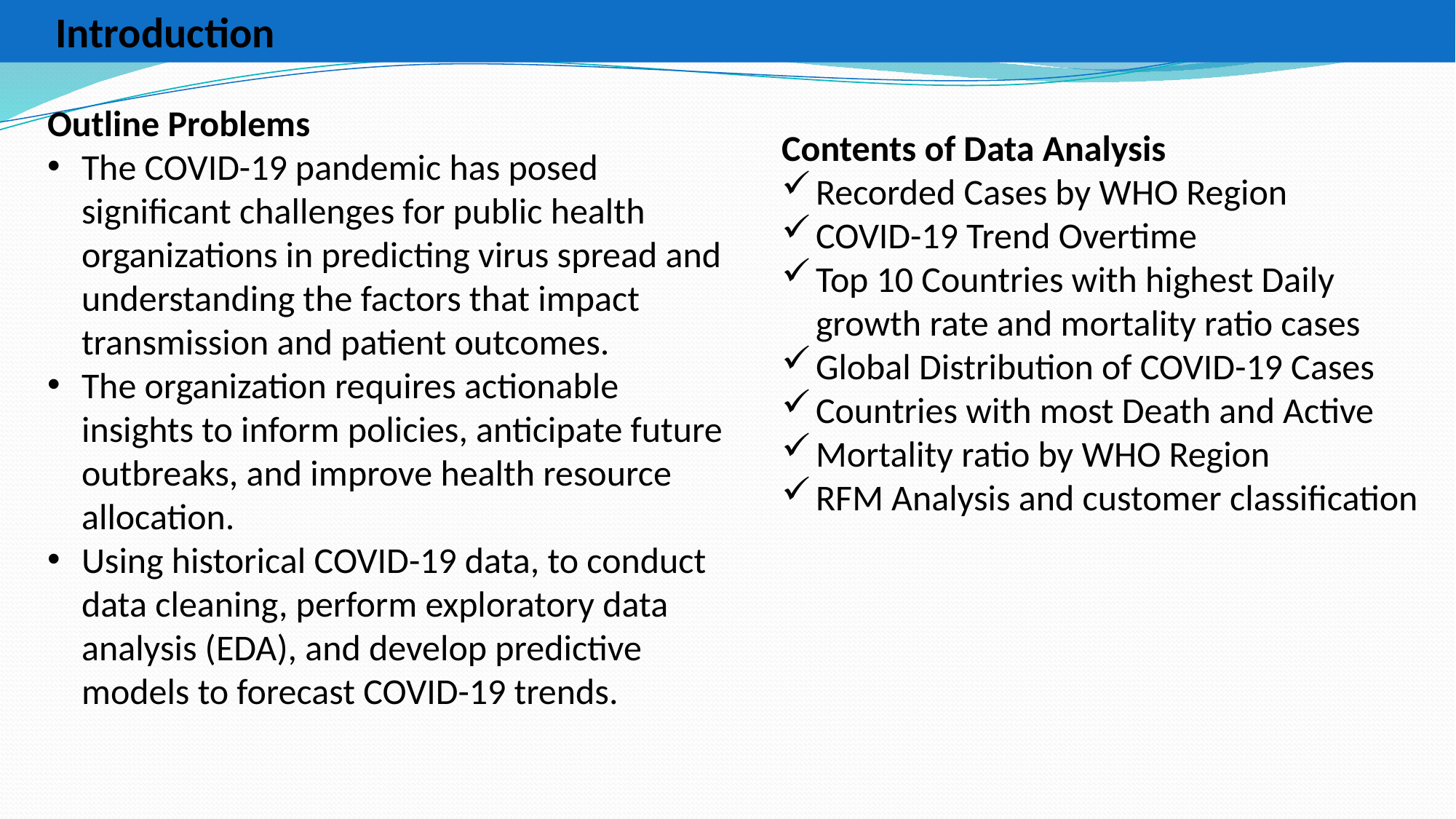

Introduction

Outline Problems
The COVID-19 pandemic has posed significant challenges for public health organizations in predicting virus spread and understanding the factors that impact transmission and patient outcomes.
The organization requires actionable insights to inform policies, anticipate future outbreaks, and improve health resource allocation.
Using historical COVID-19 data, to conduct data cleaning, perform exploratory data analysis (EDA), and develop predictive models to forecast COVID-19 trends.
Contents of Data Analysis
Recorded Cases by WHO Region
COVID-19 Trend Overtime
Top 10 Countries with highest Daily growth rate and mortality ratio cases
Global Distribution of COVID-19 Cases
Countries with most Death and Active
Mortality ratio by WHO Region
RFM Analysis and customer classification